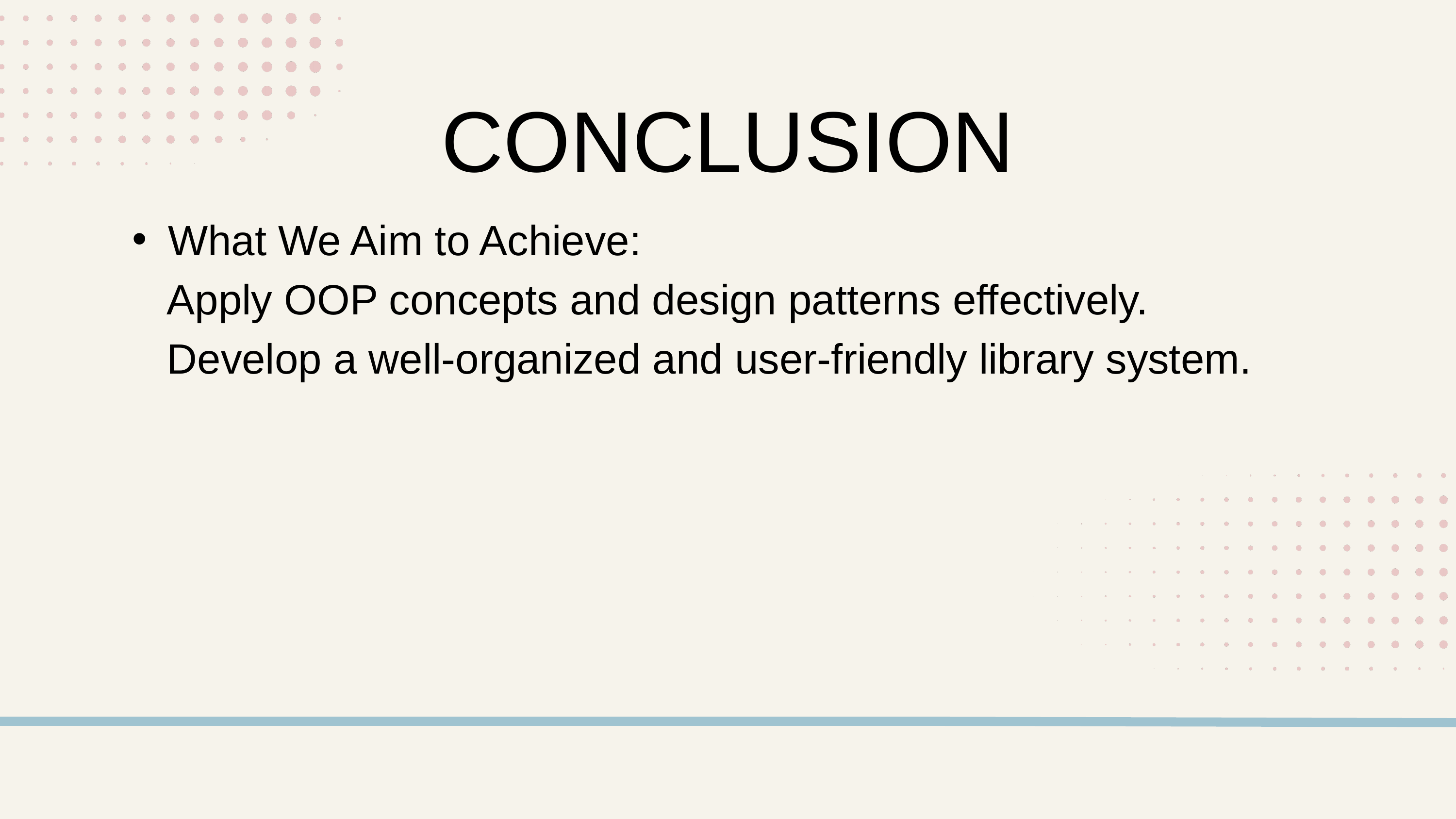

CONCLUSION
What We Aim to Achieve:
      Apply OOP concepts and design patterns effectively.
      Develop a well-organized and user-friendly library system.